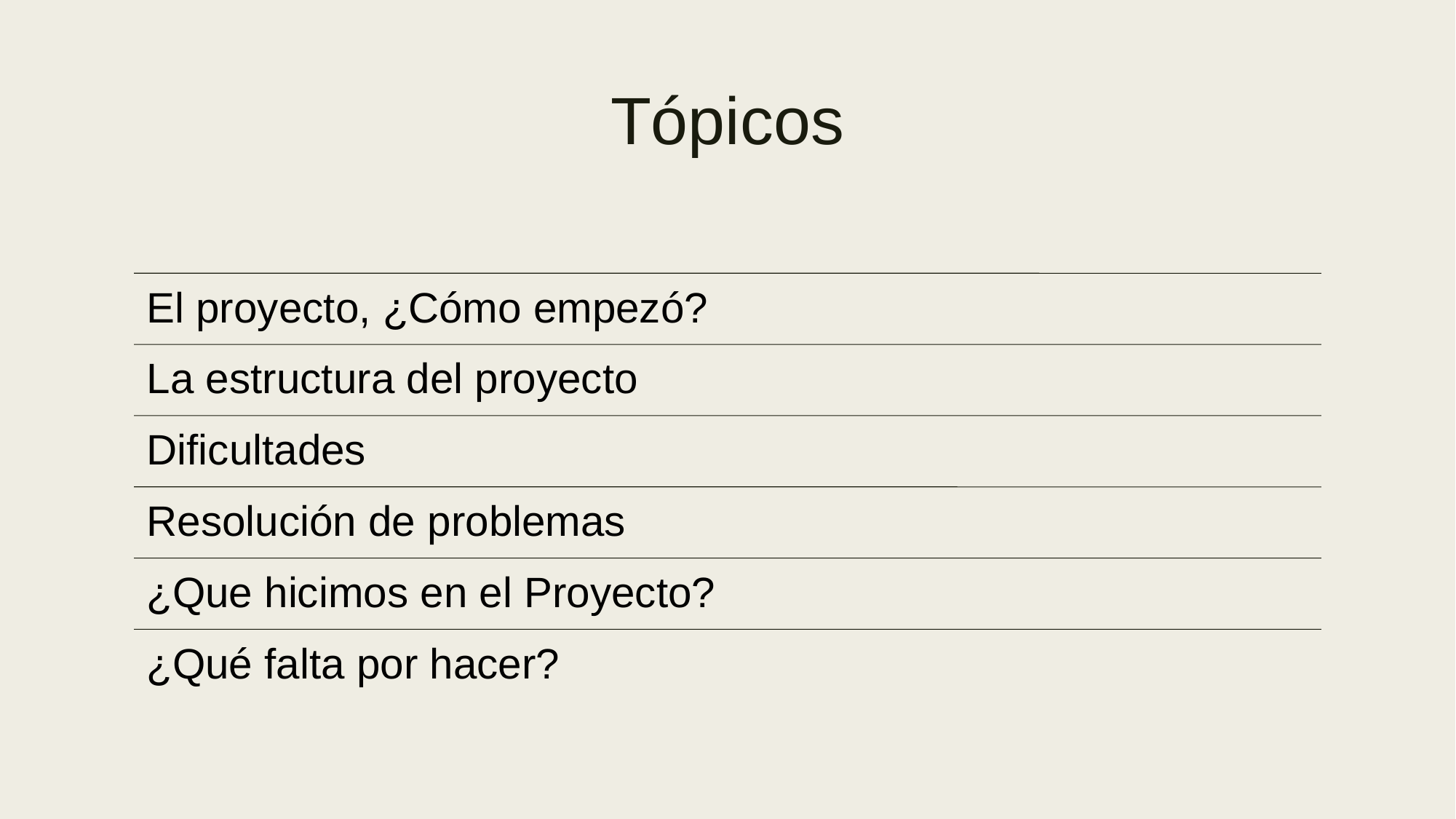

# Tópicos
El proyecto, ¿Cómo empezó?
La estructura del proyecto
Dificultades
Resolución de problemas
¿Que hicimos en el Proyecto?
¿Qué falta por hacer?